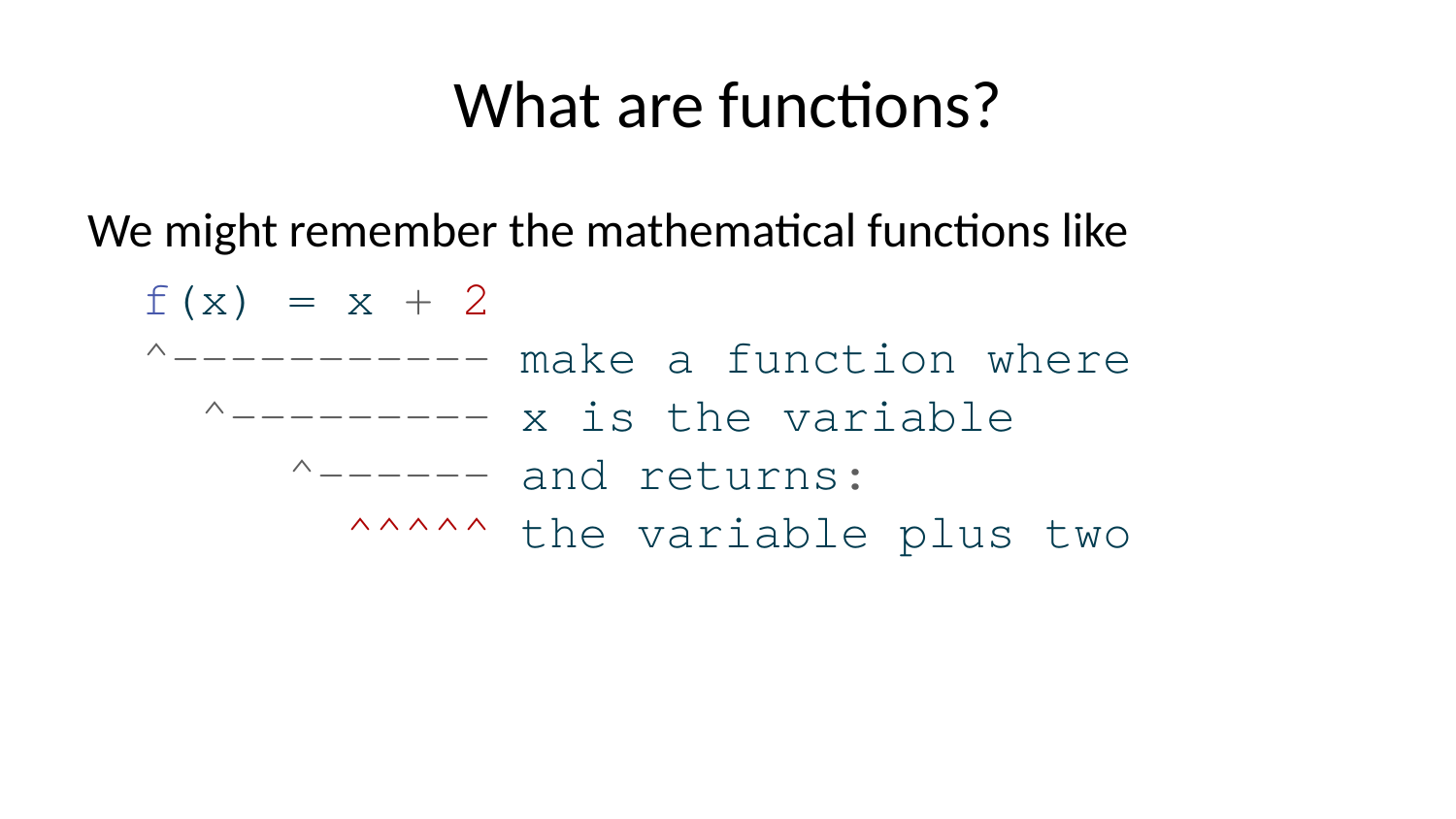

# What are functions?
We might remember the mathematical functions like
f(x) = x + 2
^----------- make a function where
  ^--------- x is the variable
     ^------ and returns:
       ^^^^^ the variable plus two